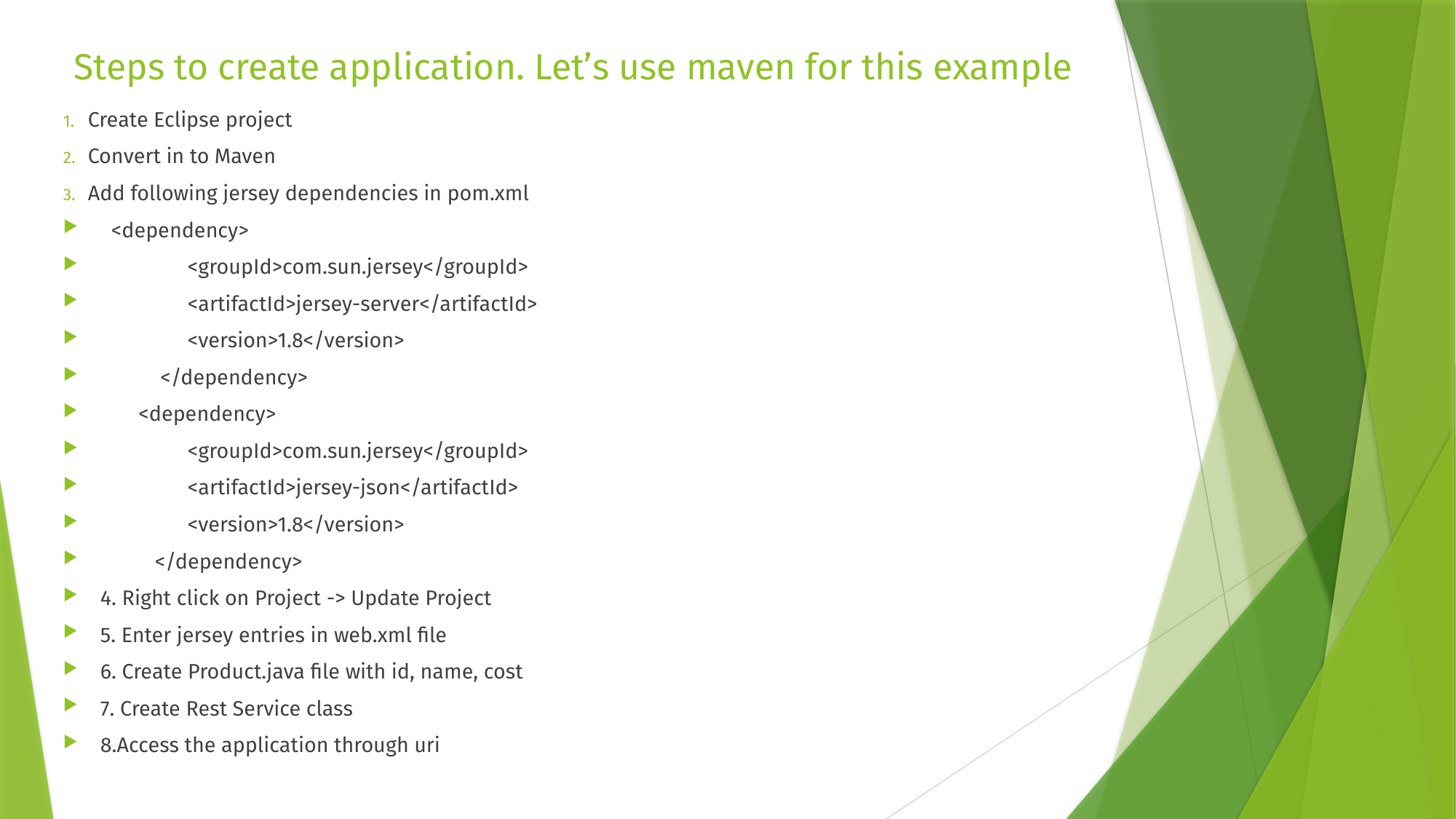

# Steps to create application. Let’s use maven for this example
Create Eclipse project
Convert in to Maven
Add following jersey dependencies in pom.xml
  <dependency>
                <groupId>com.sun.jersey</groupId>
                <artifactId>jersey-server</artifactId>
                <version>1.8</version>
           </dependency>
       <dependency>
                <groupId>com.sun.jersey</groupId>
                <artifactId>jersey-json</artifactId>
                <version>1.8</version>
          </dependency>
4. Right click on Project -> Update Project
5. Enter jersey entries in web.xml file
6. Create Product.java file with id, name, cost
7. Create Rest Service class
8.Access the application through uri